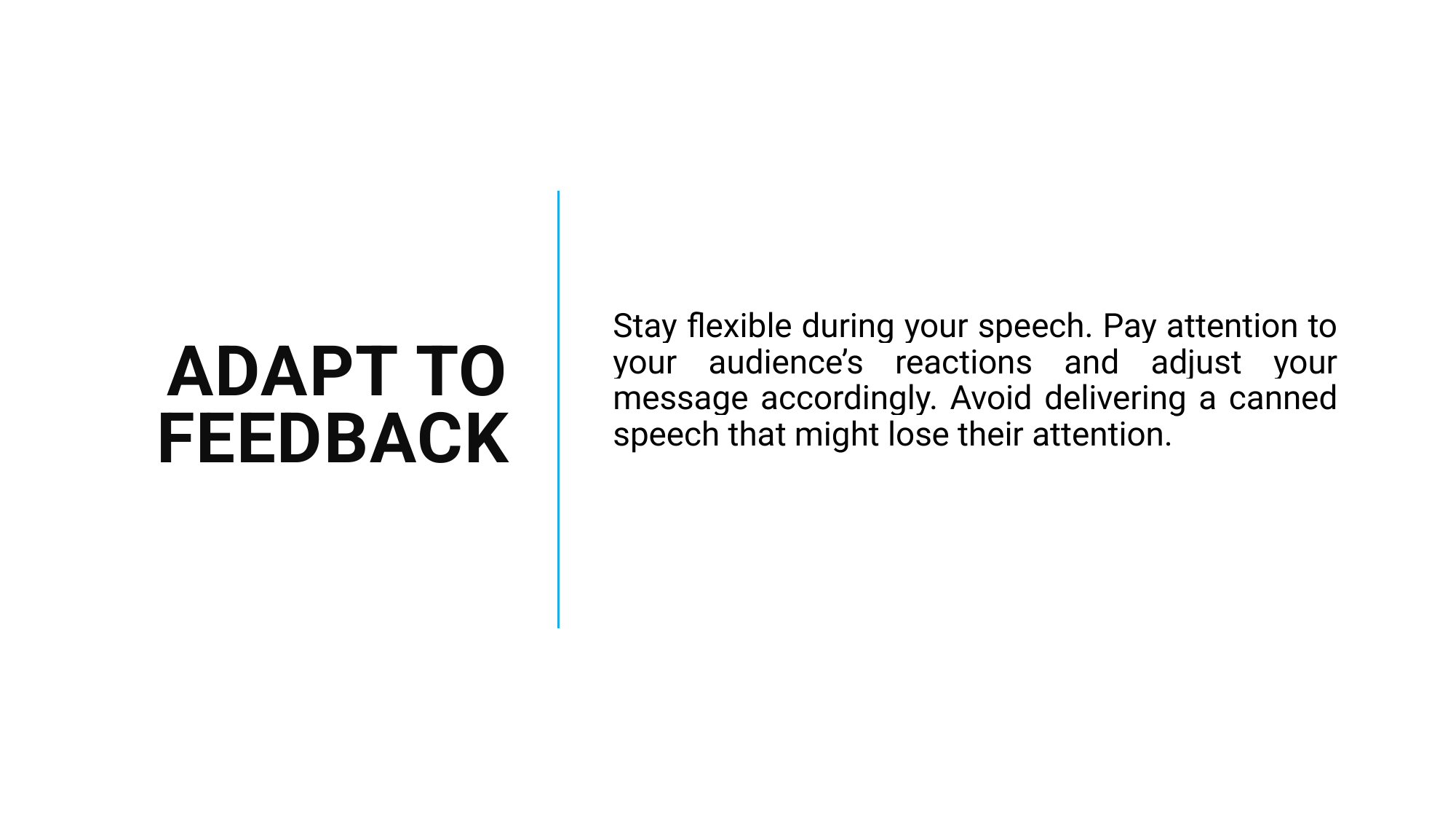

# Adapt to Feedback
Stay flexible during your speech. Pay attention to your audience’s reactions and adjust your message accordingly. Avoid delivering a canned speech that might lose their attention.